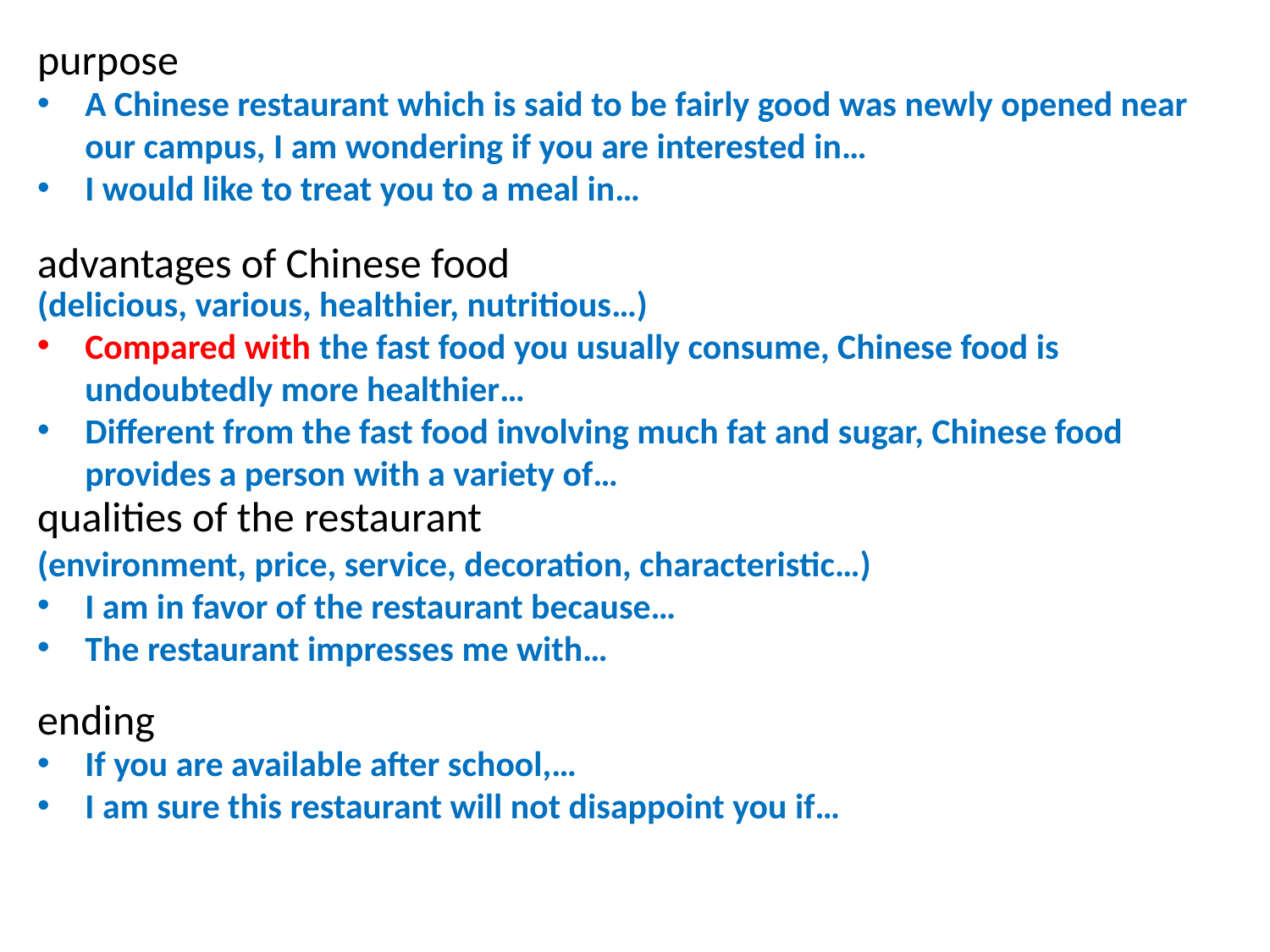

purpose

advantages of Chinese food

qualities of the restaurant

ending
A Chinese restaurant which is said to be fairly good was newly opened near our campus, I am wondering if you are interested in…
I would like to treat you to a meal in…
(delicious, various, healthier, nutritious…)
Compared with the fast food you usually consume, Chinese food is undoubtedly more healthier…
Different from the fast food involving much fat and sugar, Chinese food provides a person with a variety of…
(environment, price, service, decoration, characteristic…)
I am in favor of the restaurant because…
The restaurant impresses me with…
If you are available after school,…
I am sure this restaurant will not disappoint you if…